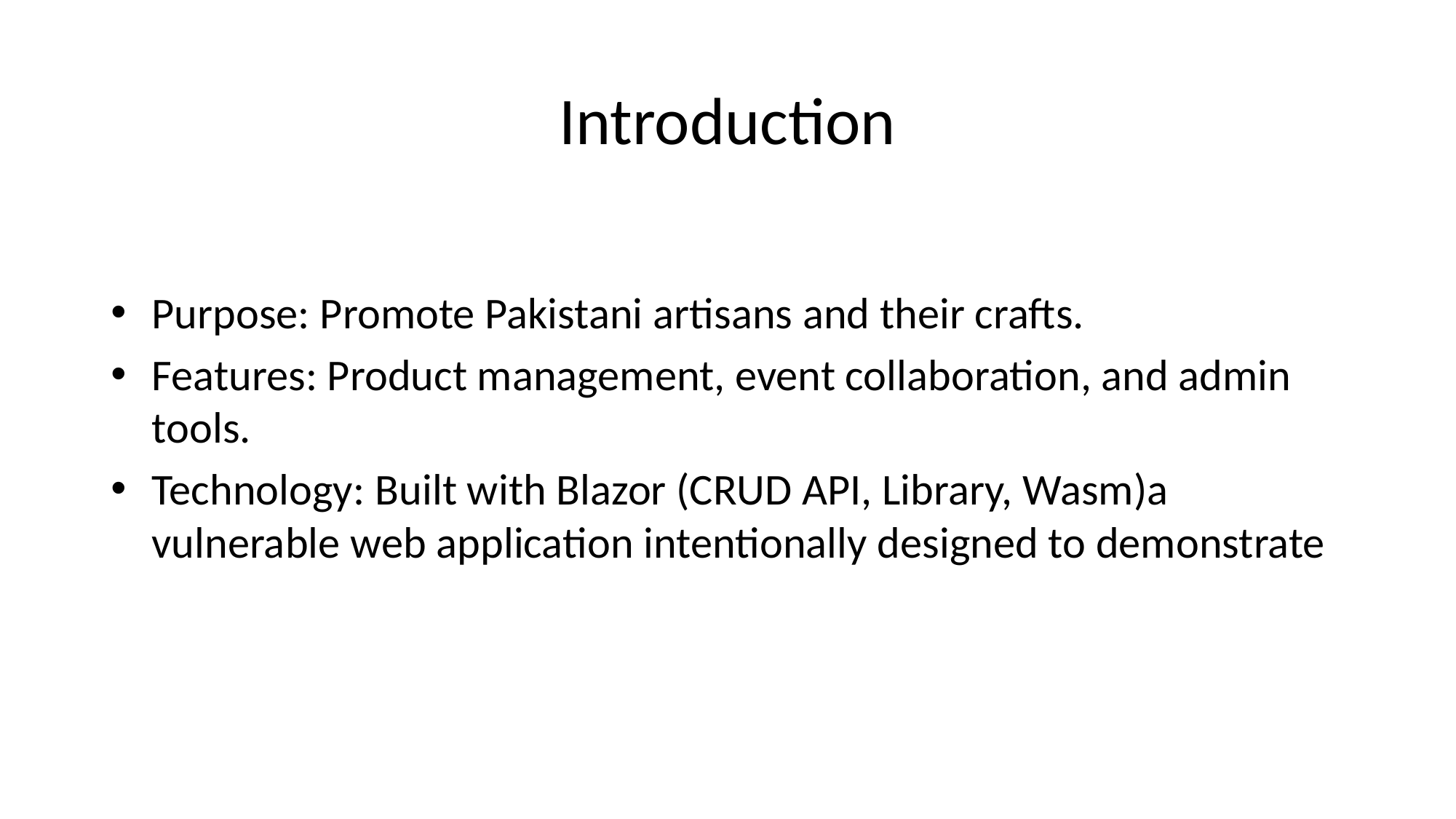

# Introduction

Purpose: Promote Pakistani artisans and their crafts.
Features: Product management, event collaboration, and admin tools.
Technology: Built with Blazor (CRUD API, Library, Wasm)a vulnerable web application intentionally designed to demonstrate